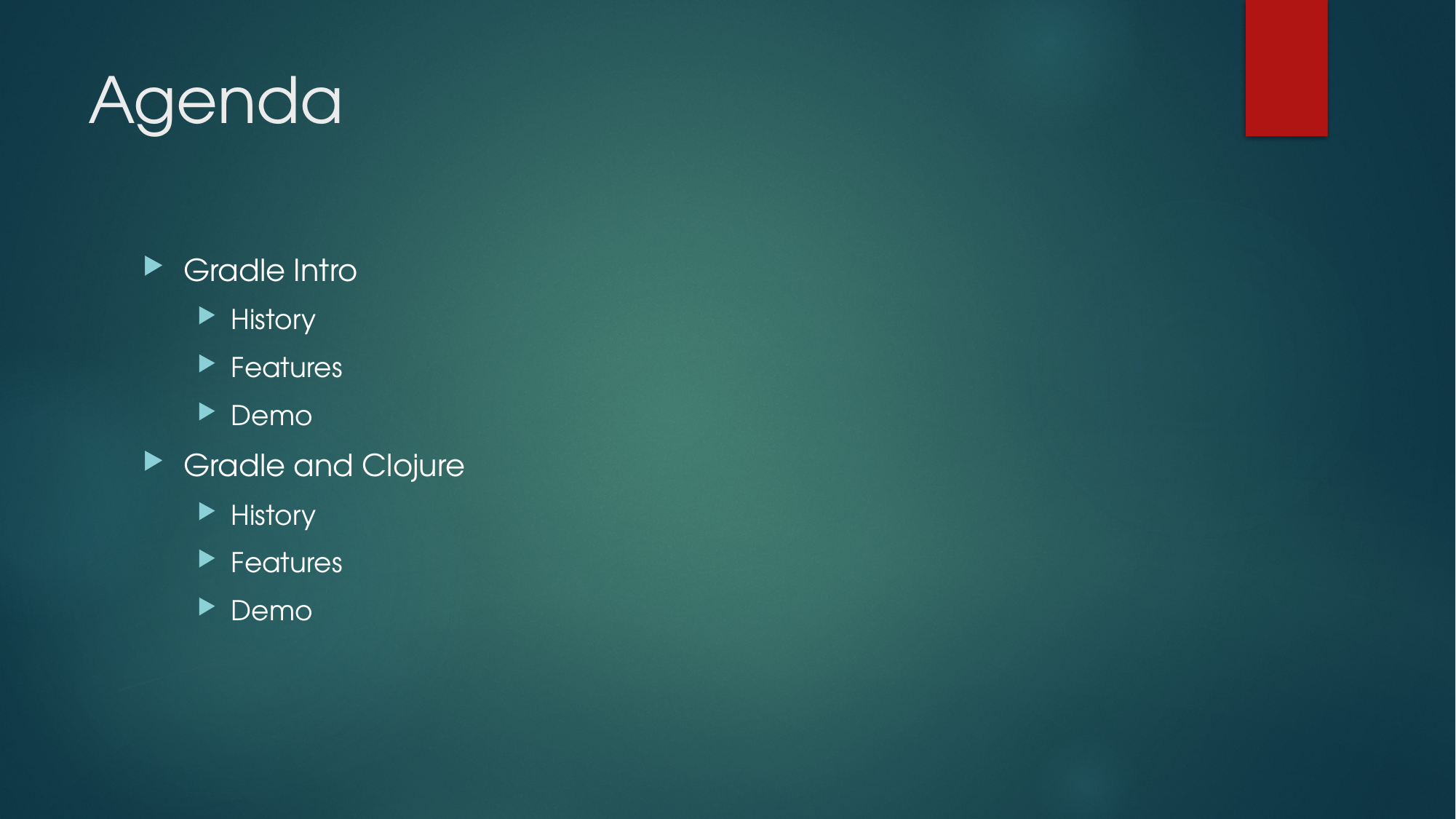

# Agenda
Gradle Intro
History
Features
Demo
Gradle and Clojure
History
Features
Demo